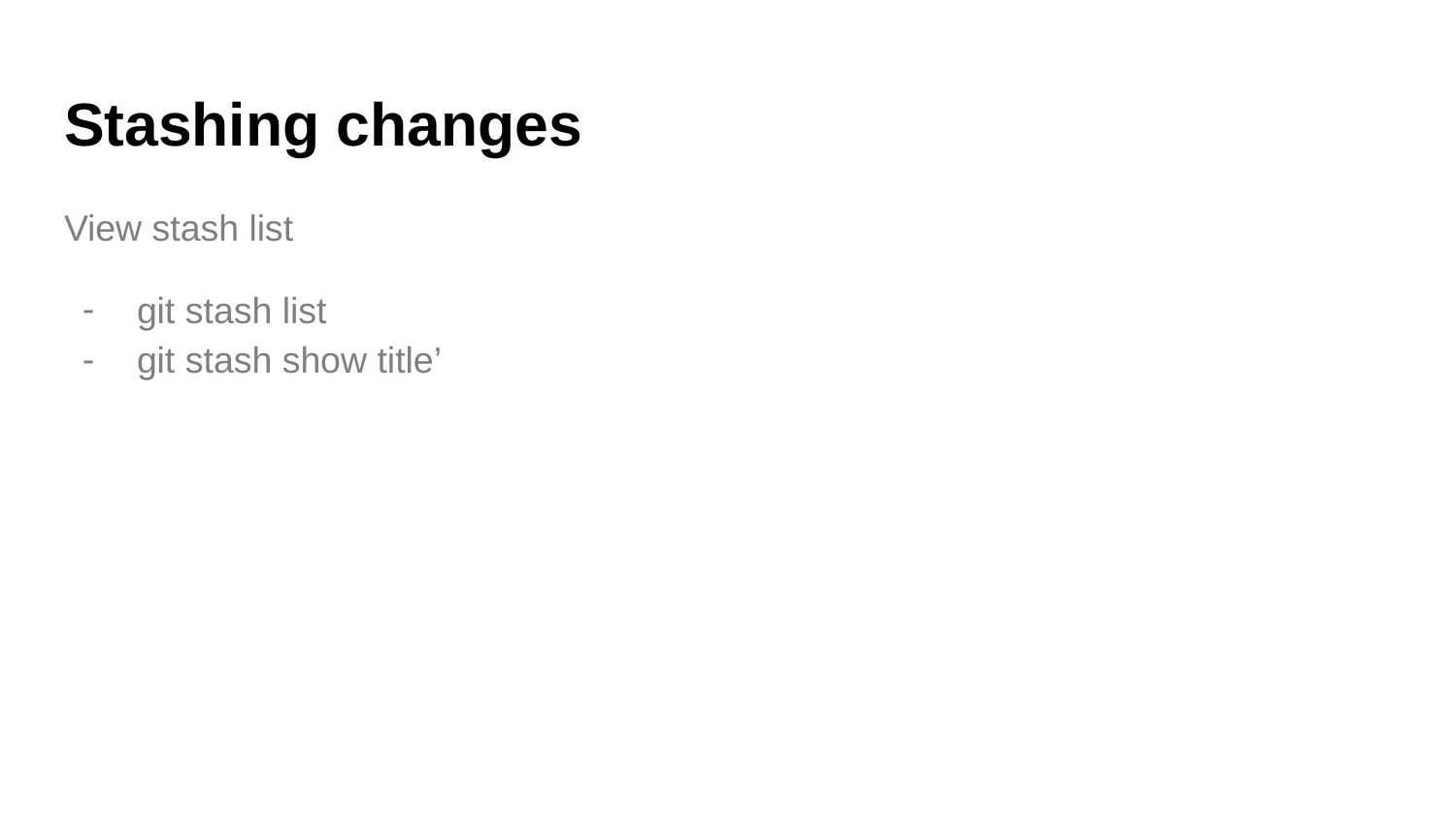

# Stashing changes
View stash list
git stash list
git stash show title’